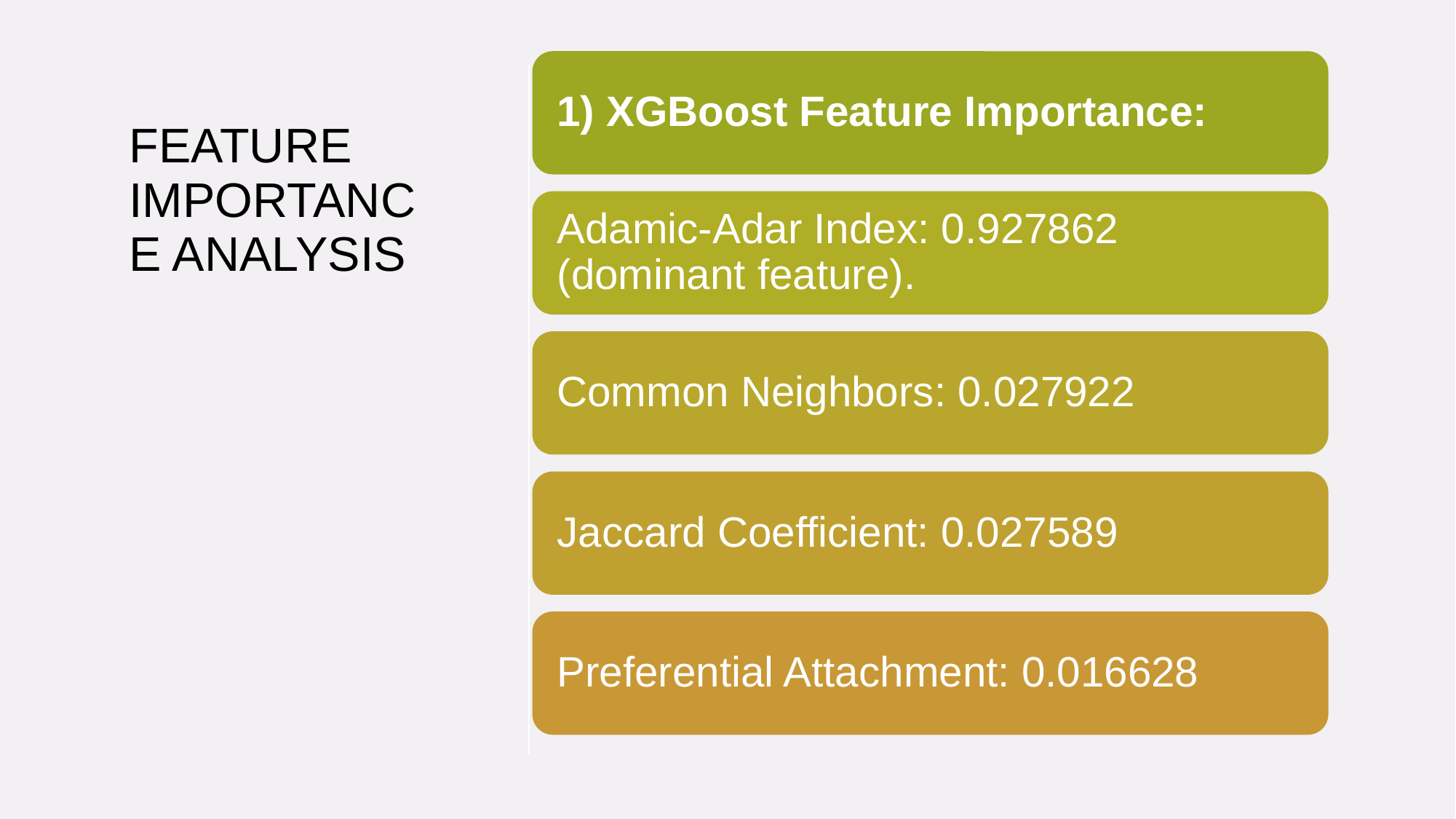

1) XGBoost Feature Importance:
Adamic-Adar Index: 0.927862 (dominant feature).
Common Neighbors: 0.027922
Jaccard Coefficient: 0.027589
Preferential Attachment: 0.016628
# FEATURE IMPORTANCE ANALYSIS